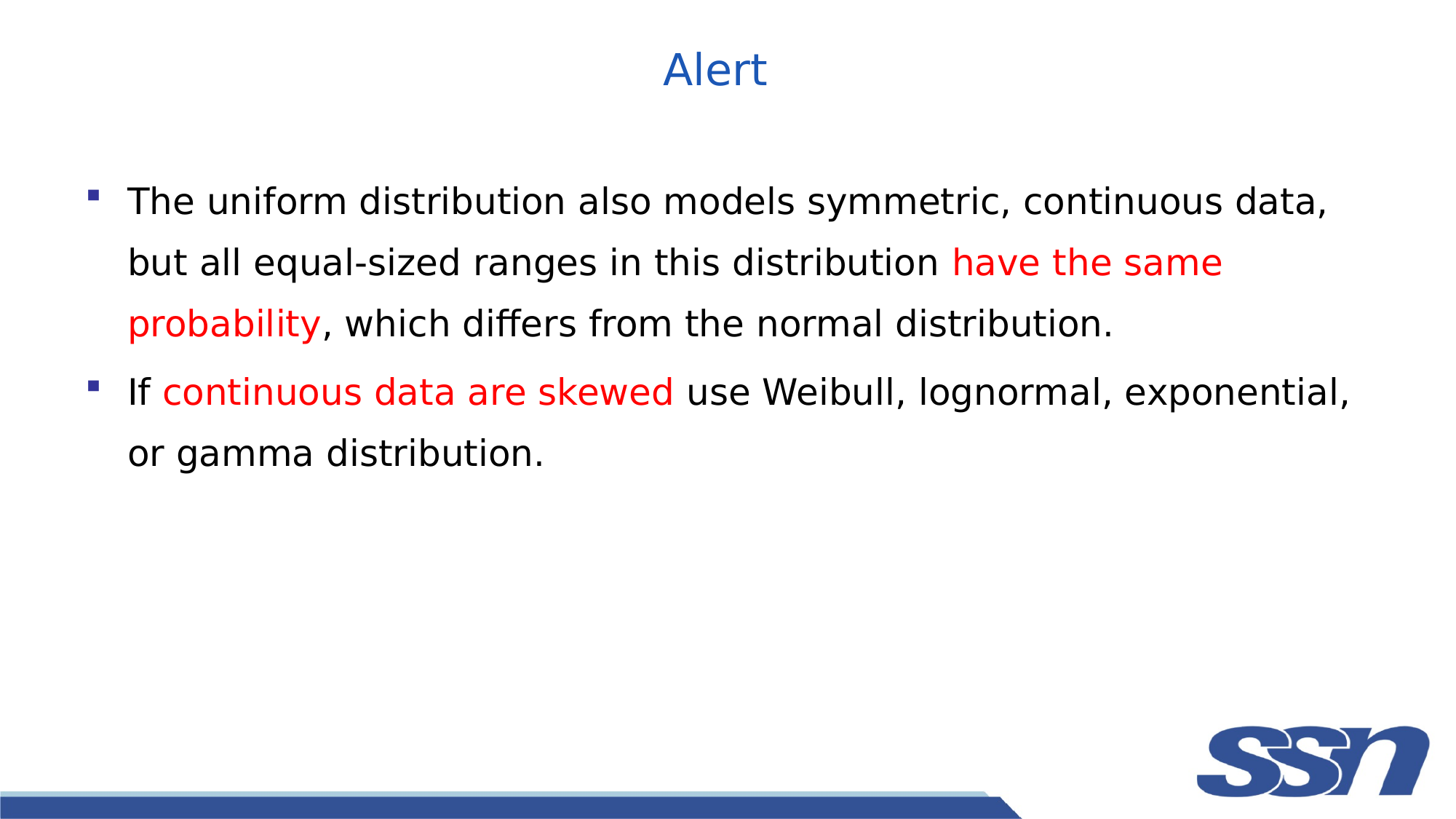

# Alert
The uniform distribution also models symmetric, continuous data, but all equal-sized ranges in this distribution have the same probability, which differs from the normal distribution.
If continuous data are skewed use Weibull, lognormal, exponential, or gamma distribution.